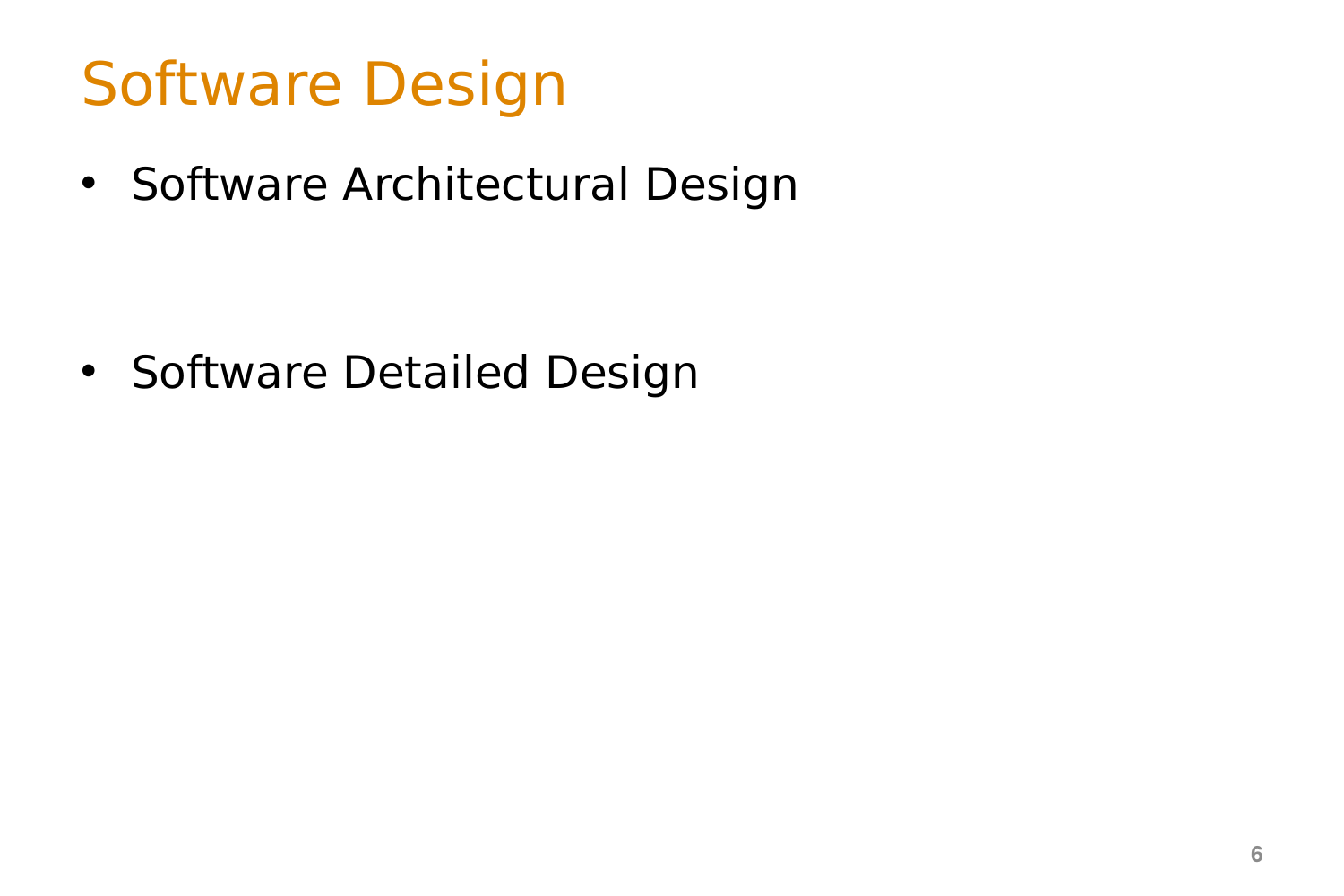

# Software Design
Software Architectural Design

Software Detailed Design

6